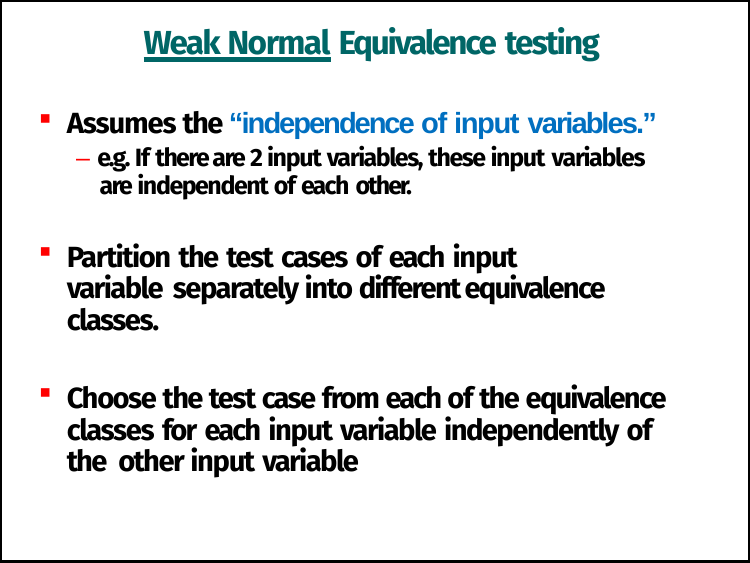

# Weak Normal Equivalence testing
Assumes the “independence of input variables.”
– e.g. If there are 2 input variables, these input variables
are independent of each other.

Partition the test cases of each input variable  separately into different equivalence classes.

Choose the test case from each of the equivalence  classes for each input variable independently of the  other input variable